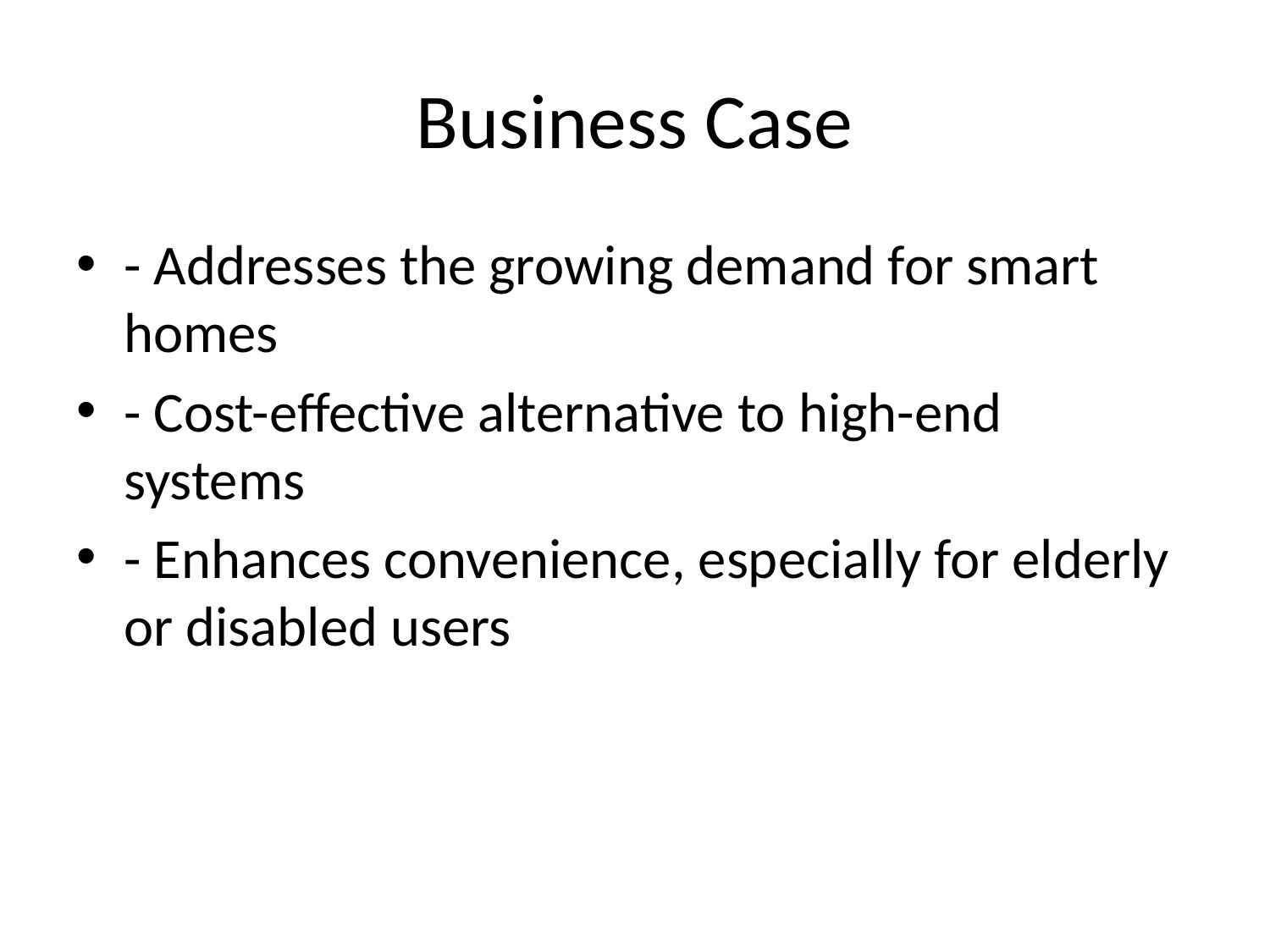

# Business Case
- Addresses the growing demand for smart homes
- Cost-effective alternative to high-end systems
- Enhances convenience, especially for elderly or disabled users